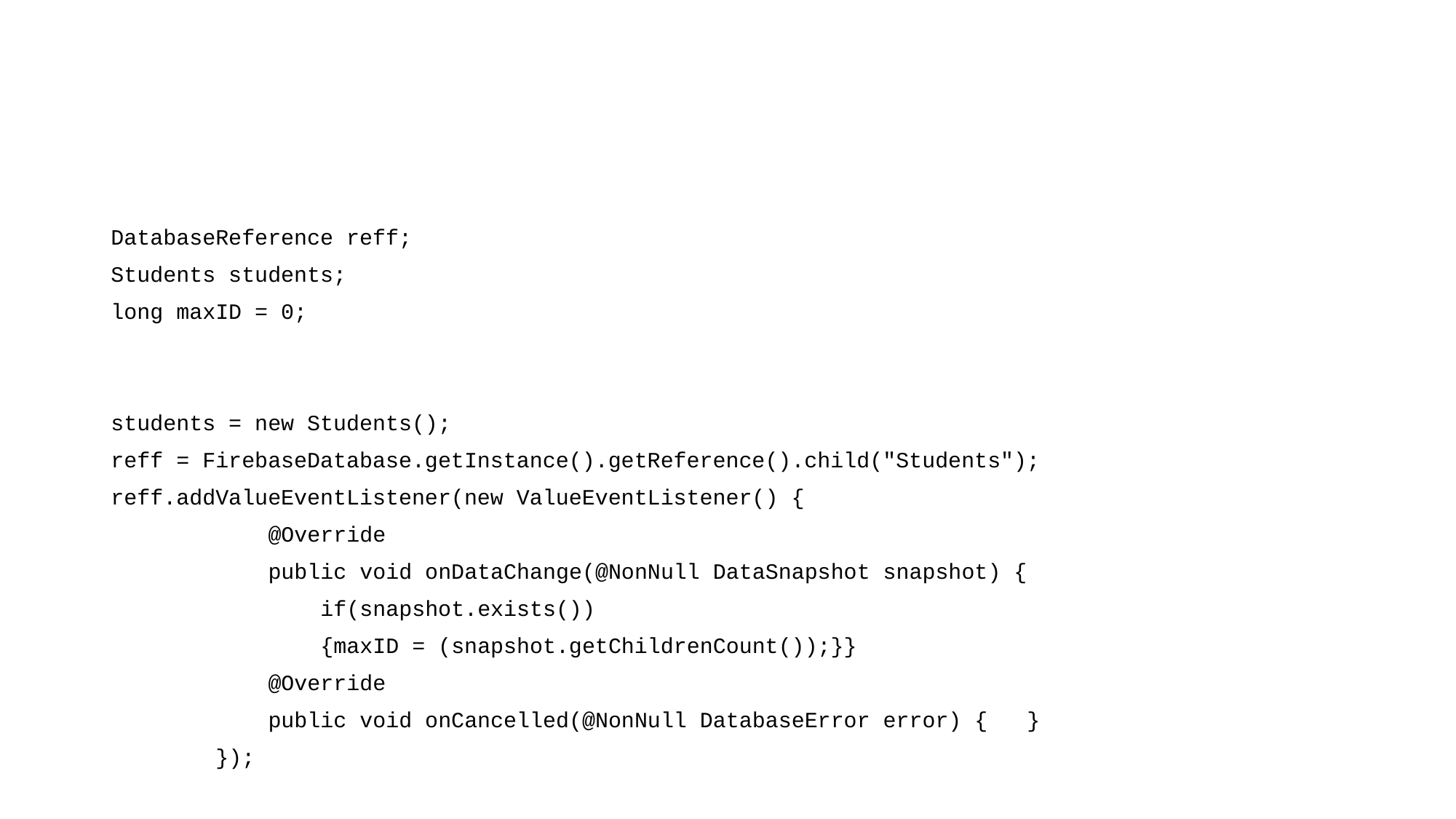

#
DatabaseReference reff;
Students students;
long maxID = 0;

students = new Students();
reff = FirebaseDatabase.getInstance().getReference().child("Students");
reff.addValueEventListener(new ValueEventListener() {
            @Override
            public void onDataChange(@NonNull DataSnapshot snapshot) {
                if(snapshot.exists())
                {maxID = (snapshot.getChildrenCount());}}
            @Override
            public void onCancelled(@NonNull DatabaseError error) {   }
        });